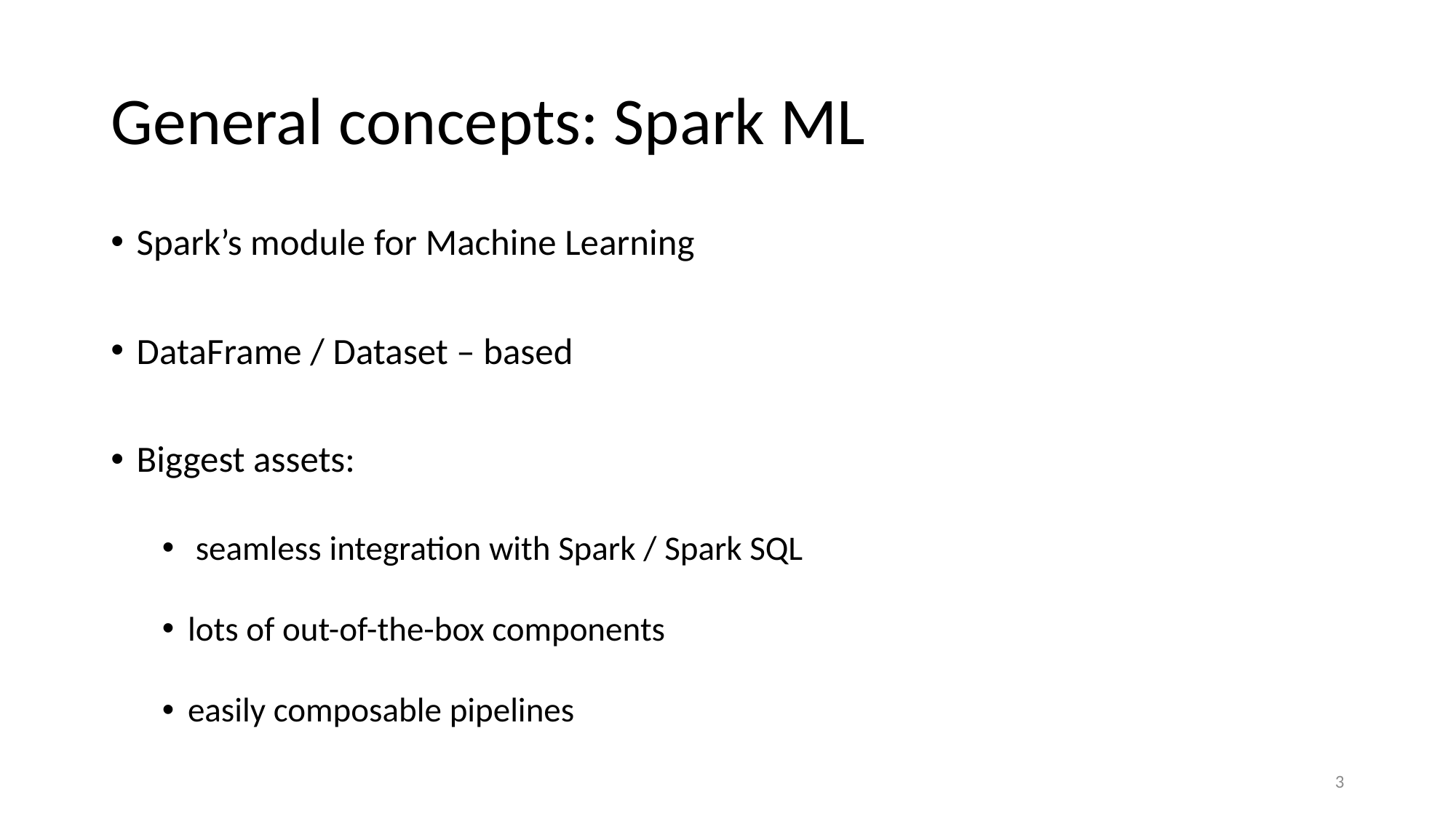

# General concepts: Spark ML
Spark’s module for Machine Learning

DataFrame / Dataset – based

Biggest assets:
 seamless integration with Spark / Spark SQL
lots of out-of-the-box components
easily composable pipelines
3